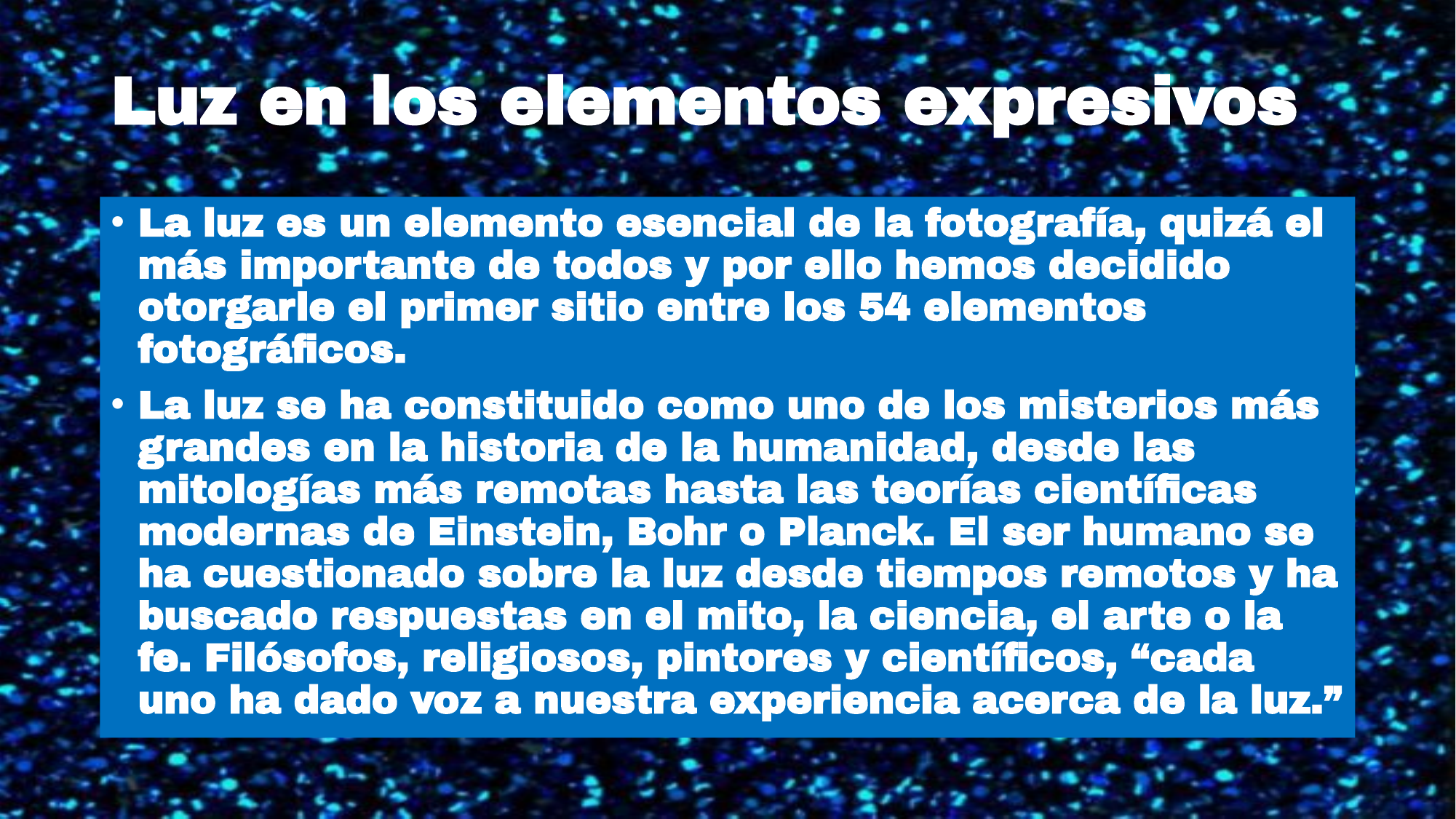

# Luz en los elementos expresivos
La luz es un elemento esencial de la fotografía, quizá el más importante de todos y por ello hemos decidido otorgarle el primer sitio entre los 54 elementos fotográficos.
La luz se ha constituido como uno de los misterios más grandes en la historia de la humanidad, desde las mitologías más remotas hasta las teorías científicas modernas de Einstein, Bohr o Planck. El ser humano se ha cuestionado sobre la luz desde tiempos remotos y ha buscado respuestas en el mito, la ciencia, el arte o la fe. Filósofos, religiosos, pintores y científicos, “cada uno ha dado voz a nuestra experiencia acerca de la luz.”